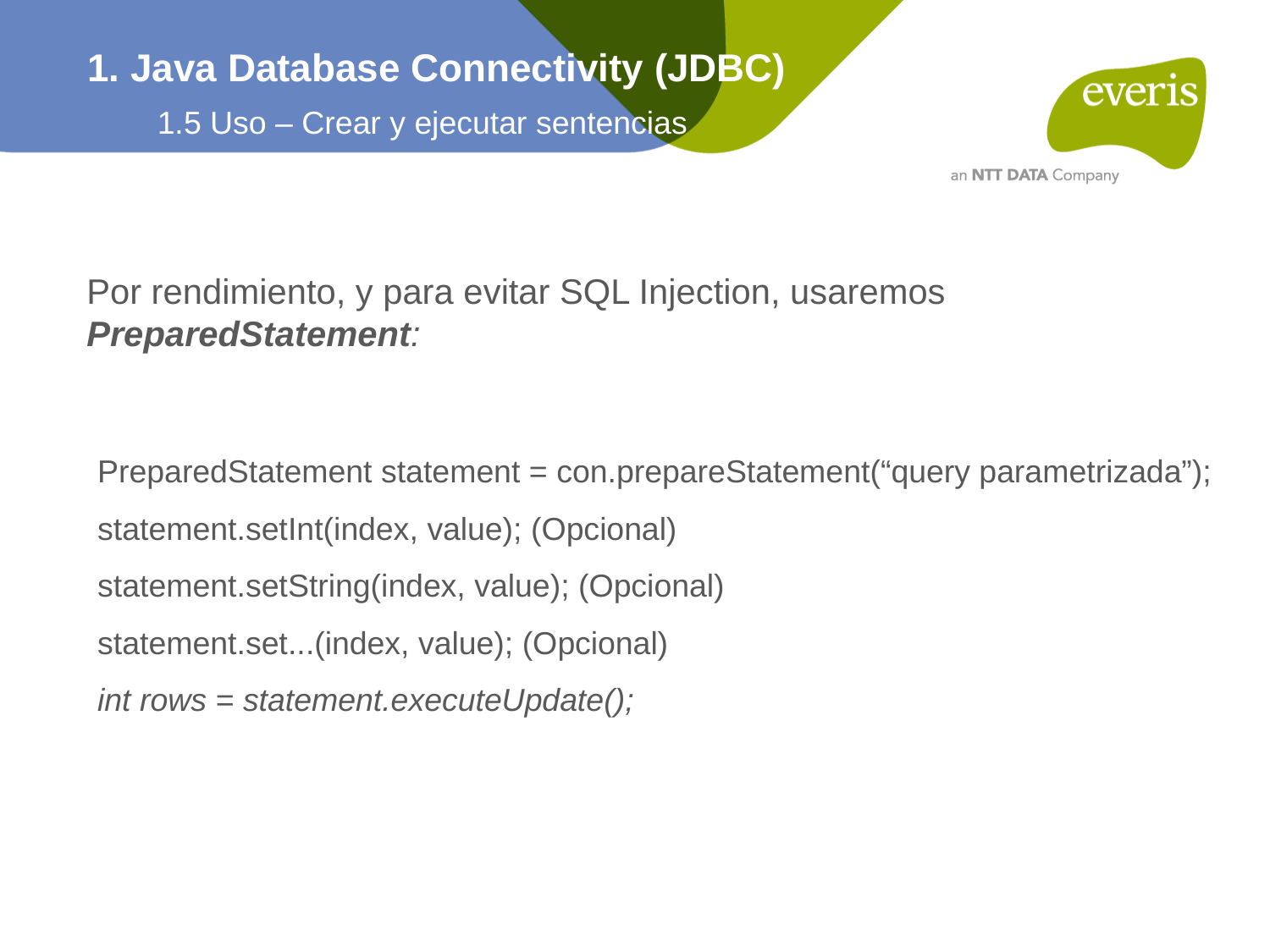

1. Java Database Connectivity (JDBC)

1.5 Uso – Crear y ejecutar sentencias
Por rendimiento, y para evitar SQL Injection, usaremos
PreparedStatement:
PreparedStatement statement = con.prepareStatement(“query parametrizada”);
statement.setInt(index, value); (Opcional)
statement.setString(index, value); (Opcional)
statement.set...(index, value); (Opcional)
int rows = statement.executeUpdate();